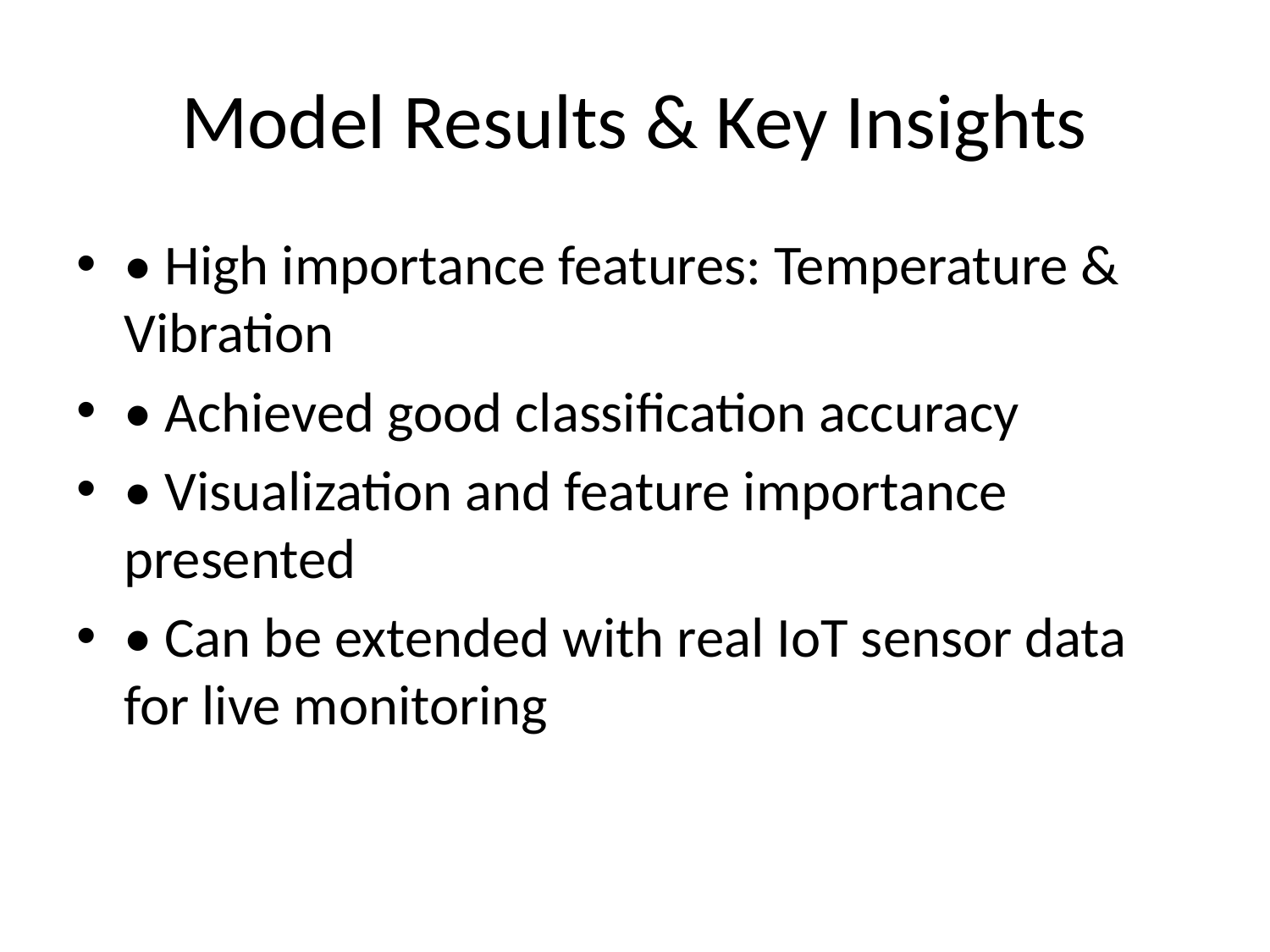

# Model Results & Key Insights
• High importance features: Temperature & Vibration
• Achieved good classification accuracy
• Visualization and feature importance presented
• Can be extended with real IoT sensor data for live monitoring